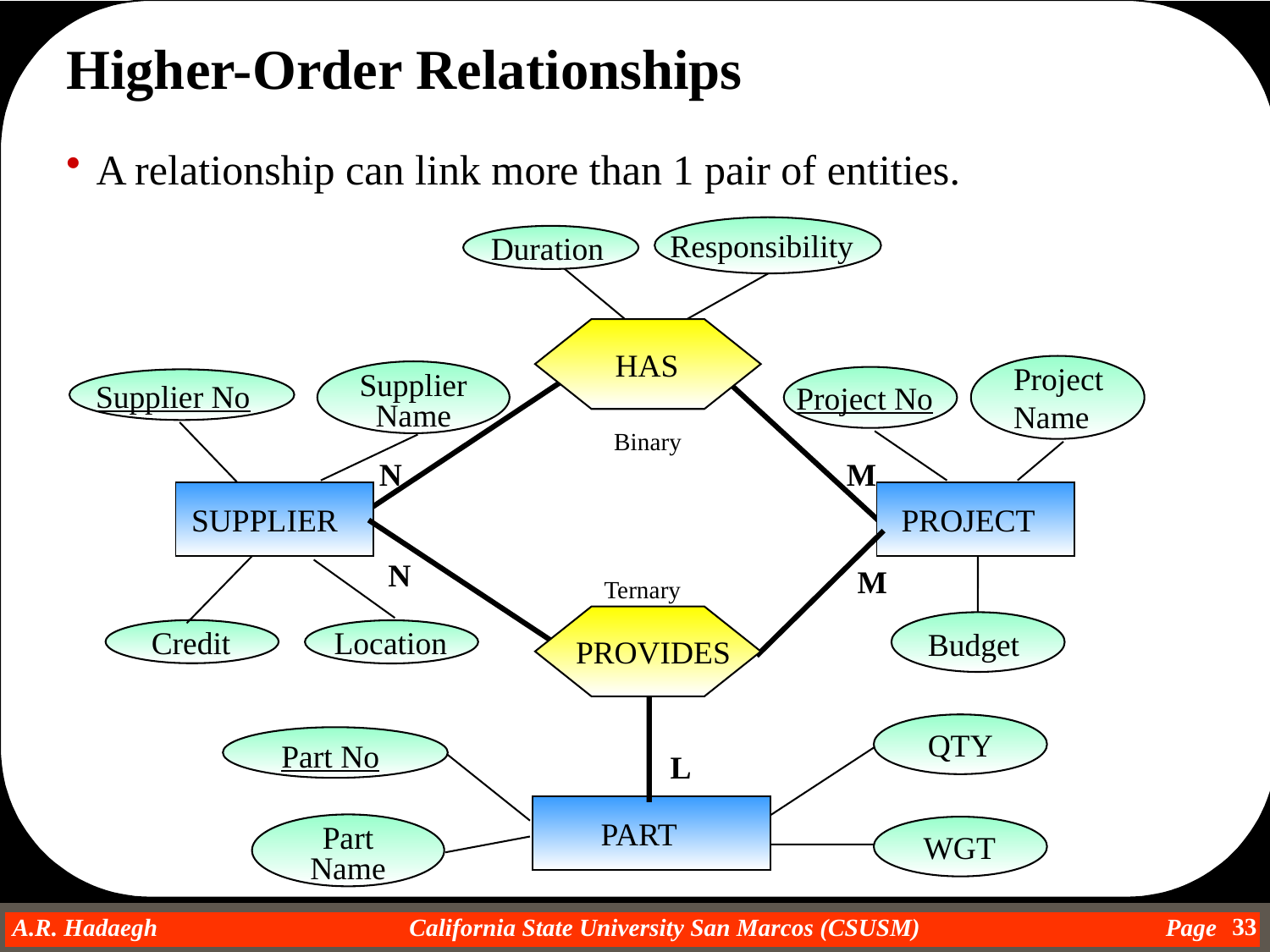

Higher-Order Relationships

A relationship can link more than 1 pair of entities.

Responsibility
Duration

HAS
Project
Name

Supplier
Name

Supplier No
Project No

Binary

N
M

SUPPLIER
PROJECT

N
M

Ternary

Credit
Location
Budget

PROVIDES

QTY

Part No

L

PART

Part
Name
WGT

33